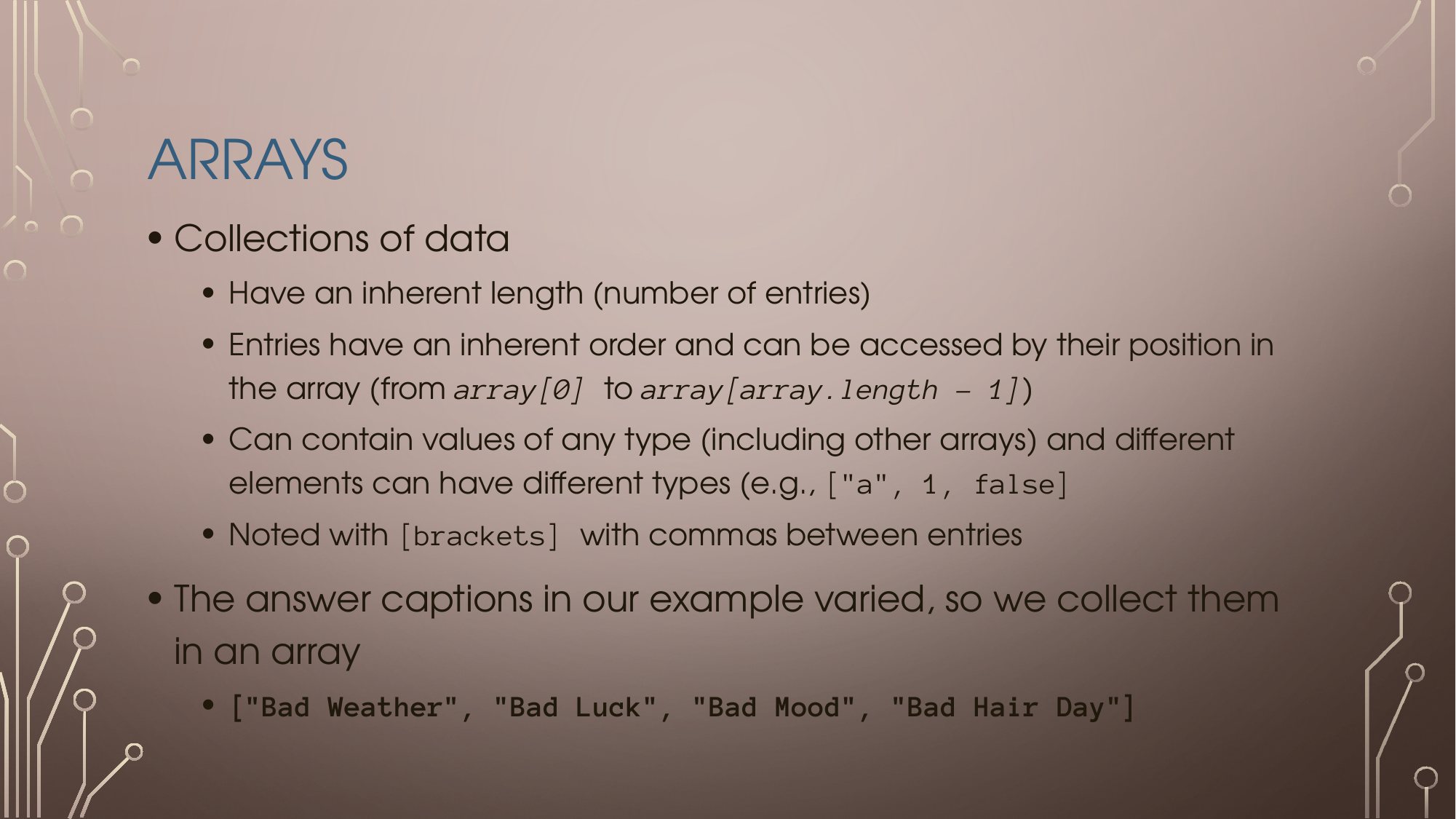

# Arrays
Collections of data
Have an inherent length (number of entries)
Entries have an inherent order and can be accessed by their position in the array (from array[0] to array[array.length – 1])
Can contain values of any type (including other arrays) and different elements can have different types (e.g., ["a", 1, false]
Noted with [brackets] with commas between entries
The answer captions in our example varied, so we collect them in an array
["Bad Weather", "Bad Luck", "Bad Mood", "Bad Hair Day"]